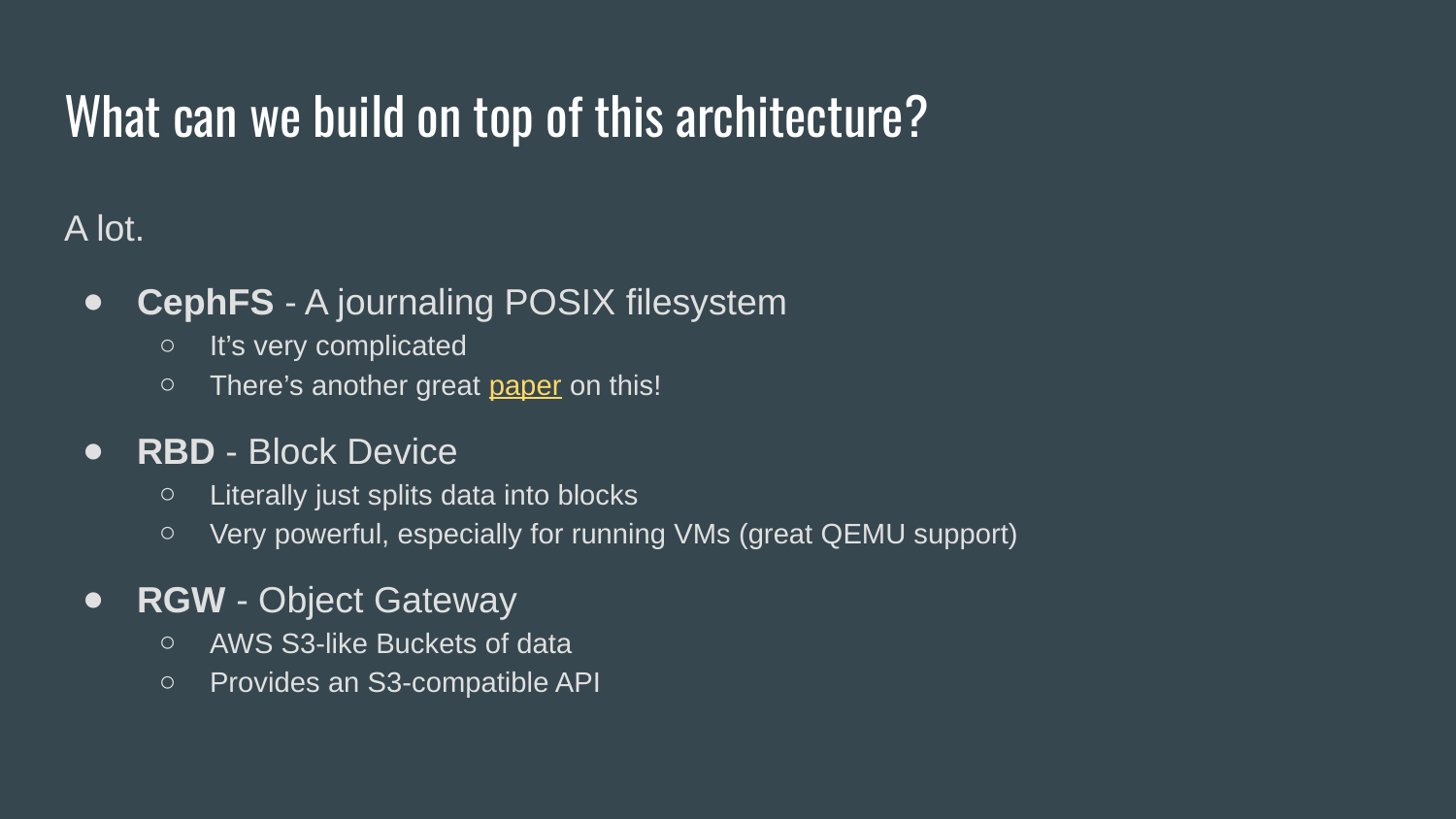

# What can we build on top of this architecture?
A lot.
CephFS - A journaling POSIX filesystem
It’s very complicated
There’s another great paper on this!
RBD - Block Device
Literally just splits data into blocks
Very powerful, especially for running VMs (great QEMU support)
RGW - Object Gateway
AWS S3-like Buckets of data
Provides an S3-compatible API